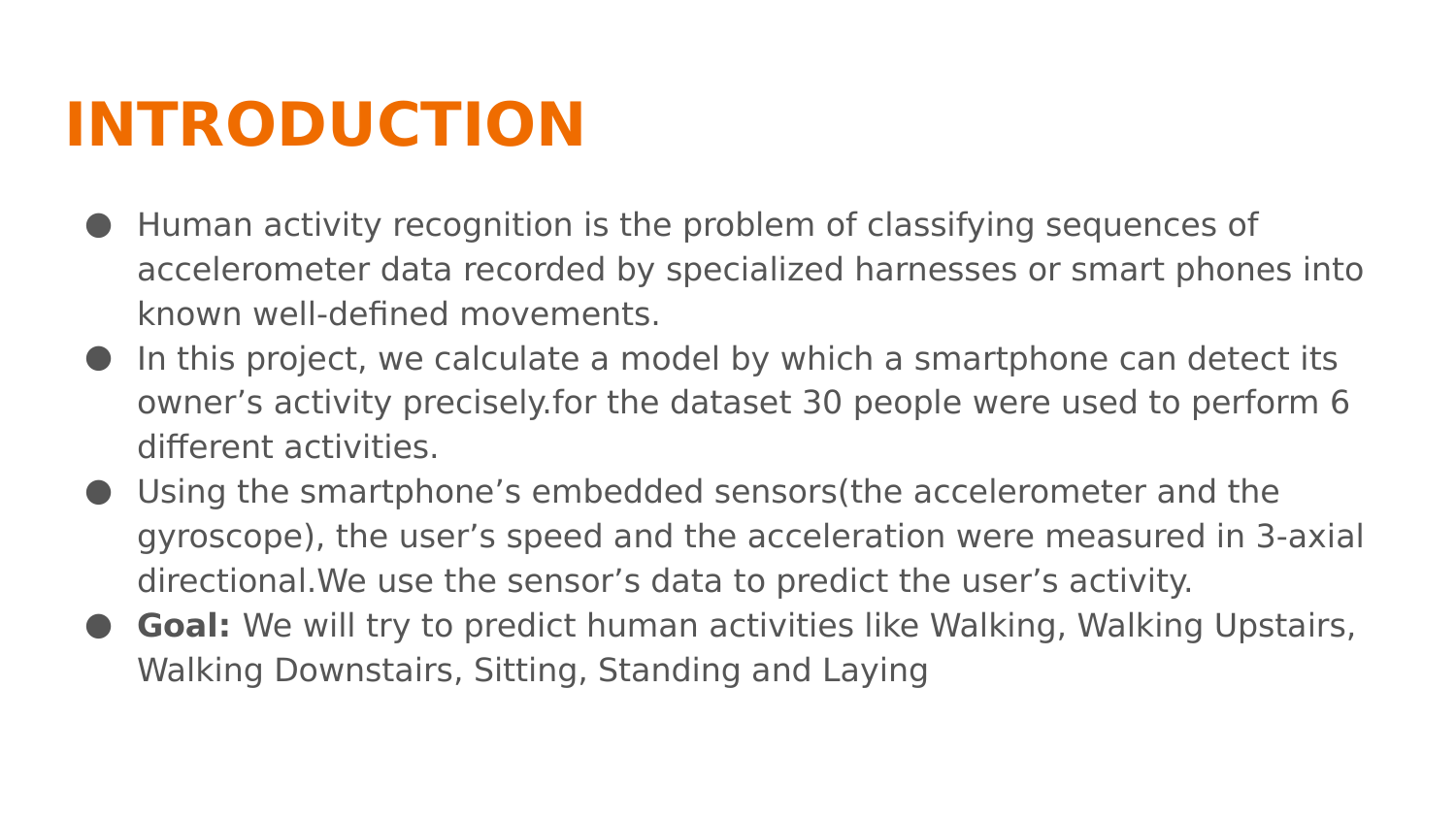

# INTRODUCTION
Human activity recognition is the problem of classifying sequences of accelerometer data recorded by specialized harnesses or smart phones into known well-defined movements.
In this project, we calculate a model by which a smartphone can detect its owner’s activity precisely.for the dataset 30 people were used to perform 6 different activities.
Using the smartphone’s embedded sensors(the accelerometer and the gyroscope), the user’s speed and the acceleration were measured in 3-axial directional.We use the sensor’s data to predict the user’s activity.
Goal: We will try to predict human activities like Walking, Walking Upstairs, Walking Downstairs, Sitting, Standing and Laying